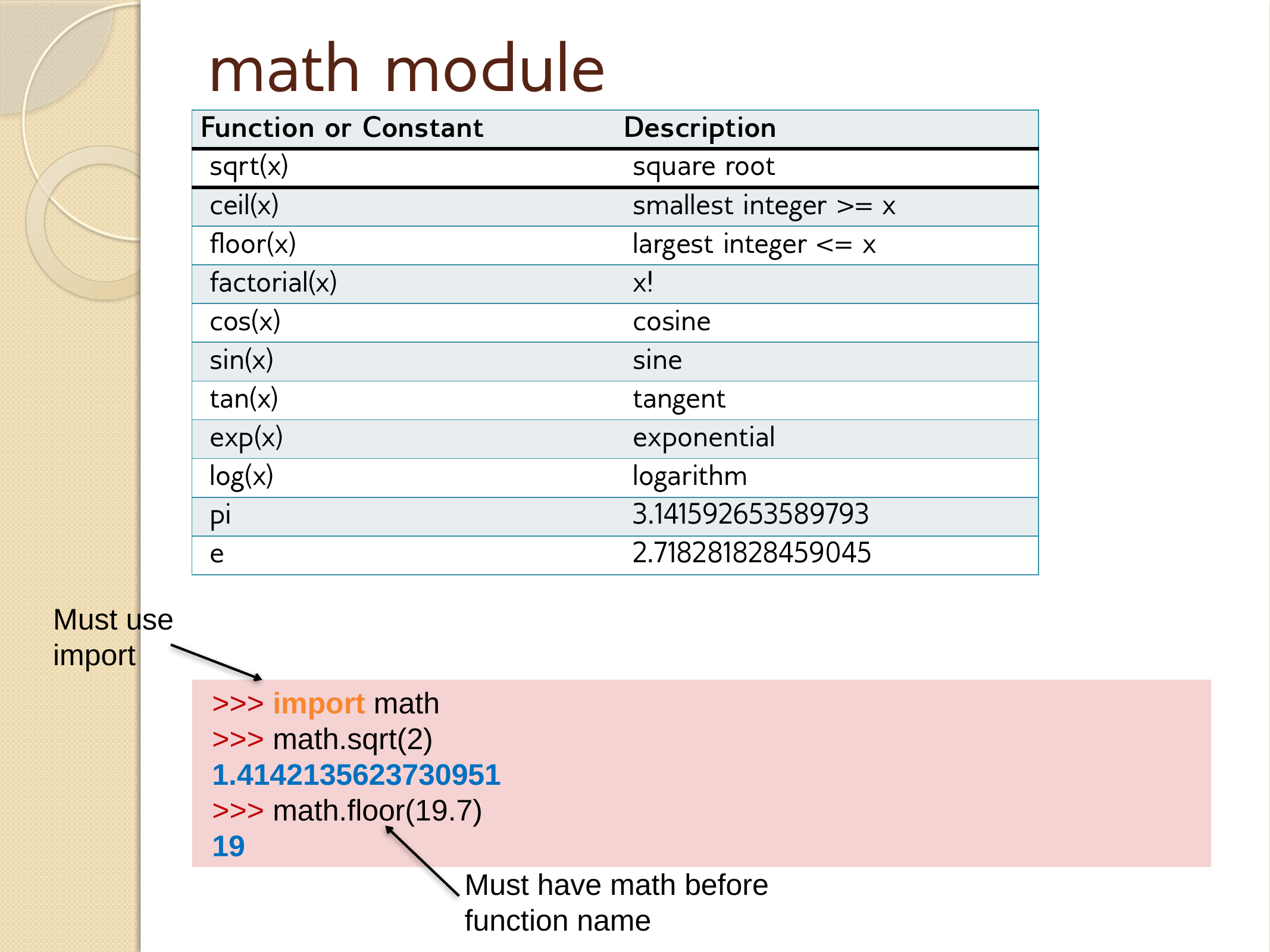

# math module
| Function or Constant | Description |
| --- | --- |
| sqrt(x) | square root |
| ceil(x) | smallest integer >= x |
| floor(x) | largest integer <= x |
| factorial(x) | x! |
| cos(x) | cosine |
| sin(x) | sine |
| tan(x) | tangent |
| exp(x) | exponential |
| log(x) | logarithm |
| pi | 3.141592653589793 |
| e | 2.718281828459045 |
Must use import
>>> import math
>>> math.sqrt(2)
1.4142135623730951
>>> math.floor(19.7)
19
Must have math before  function name